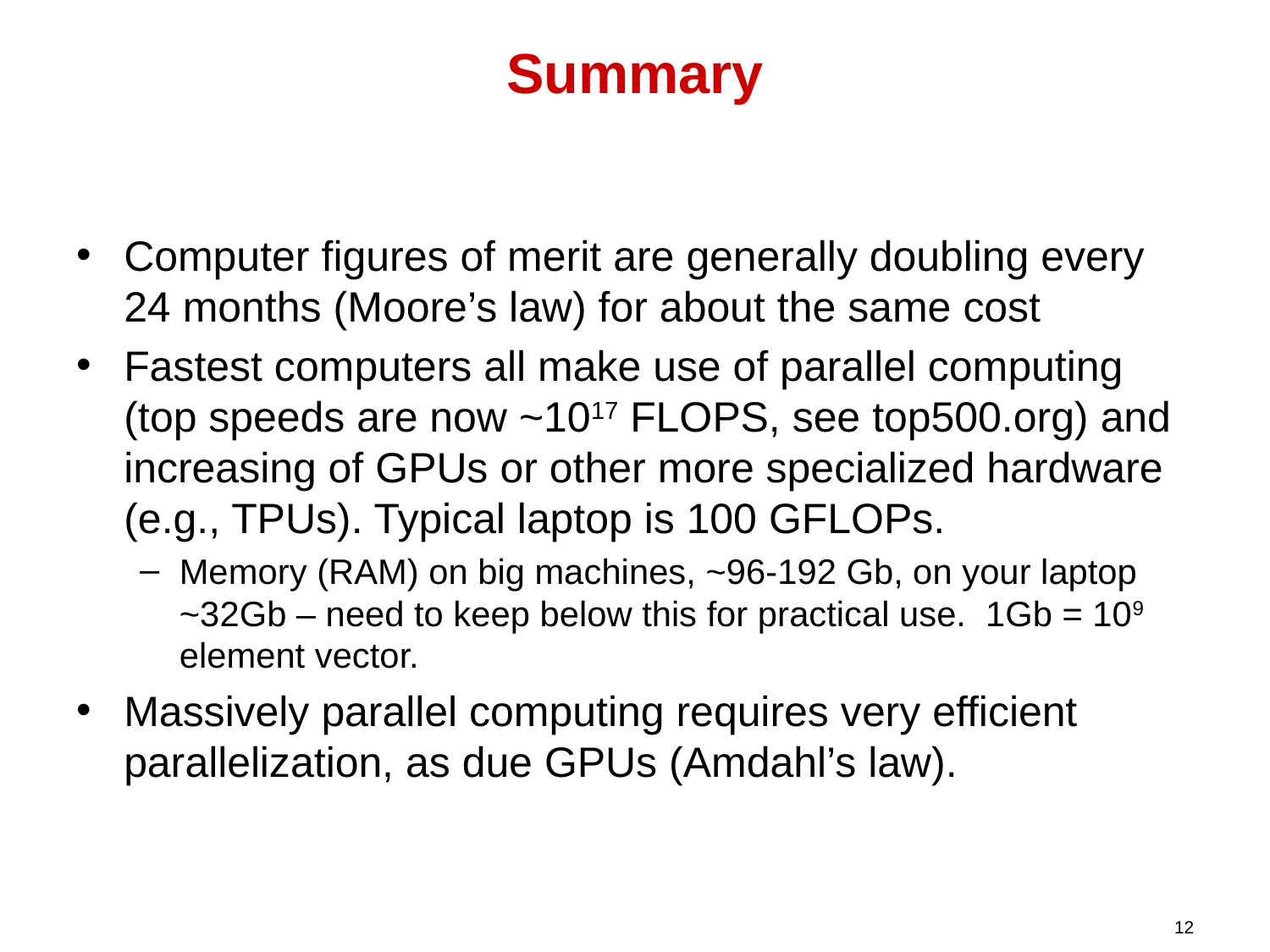

# Summary
Computer figures of merit are generally doubling every 24 months (Moore’s law) for about the same cost
Fastest computers all make use of parallel computing (top speeds are now ~1017 FLOPS, see top500.org) and increasing of GPUs or other more specialized hardware (e.g., TPUs). Typical laptop is 100 GFLOPs.
Memory (RAM) on big machines, ~96-192 Gb, on your laptop ~32Gb – need to keep below this for practical use.  1Gb = 109 element vector.
Massively parallel computing requires very efficient parallelization, as due GPUs (Amdahl’s law).

12